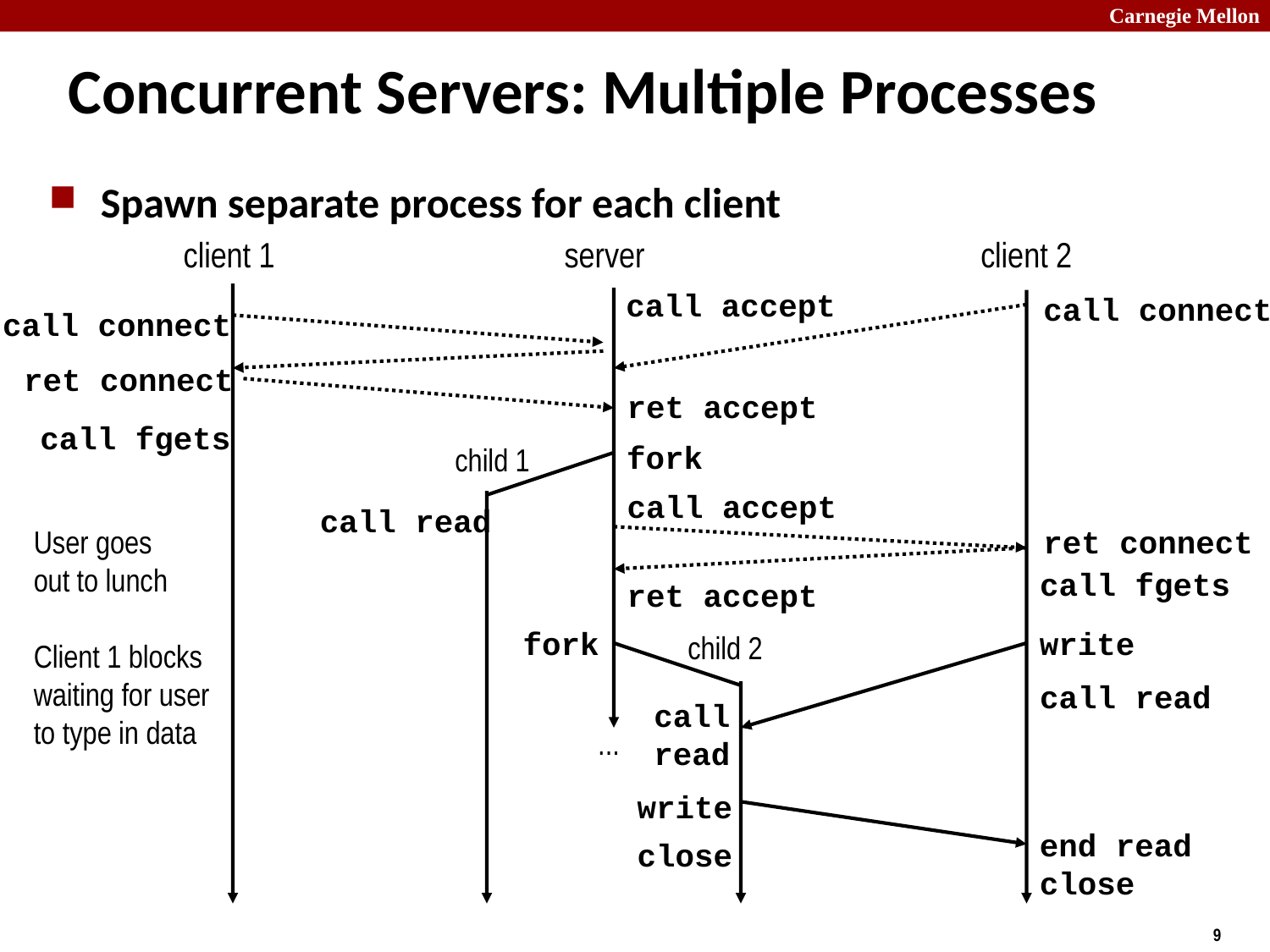

# Concurrent Servers: Multiple Processes
Spawn separate process for each client
client 1
server
client 2
call accept
call connect

call connect

ret connect

ret accept
call fgets
fork
child 1

call accept

call read
User goes
out to lunch

Client 1 blocks
waiting for user to type in data
ret connect

call fgets
ret accept
fork
write
child 2

call read

call
read
...
write

end read
close
close